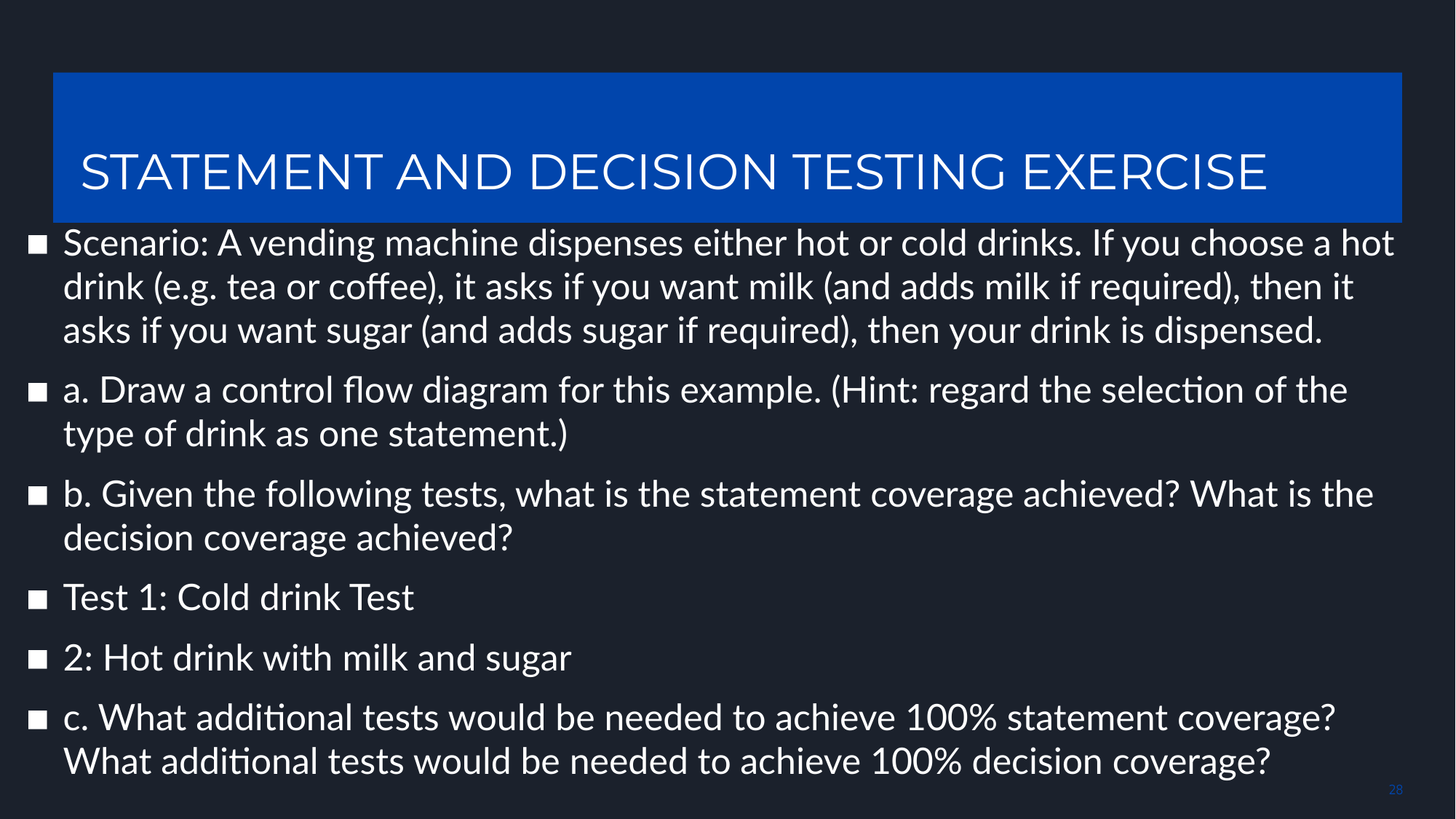

# STATEMENT AND DECISION TESTING EXERCISE
Scenario: A vending machine dispenses either hot or cold drinks. If you choose a hot drink (e.g. tea or coffee), it asks if you want milk (and adds milk if required), then it asks if you want sugar (and adds sugar if required), then your drink is dispensed.
a. Draw a control flow diagram for this example. (Hint: regard the selection of the type of drink as one statement.)
b. Given the following tests, what is the statement coverage achieved? What is the decision coverage achieved?
Test 1: Cold drink Test
2: Hot drink with milk and sugar
c. What additional tests would be needed to achieve 100% statement coverage? What additional tests would be needed to achieve 100% decision coverage?
28